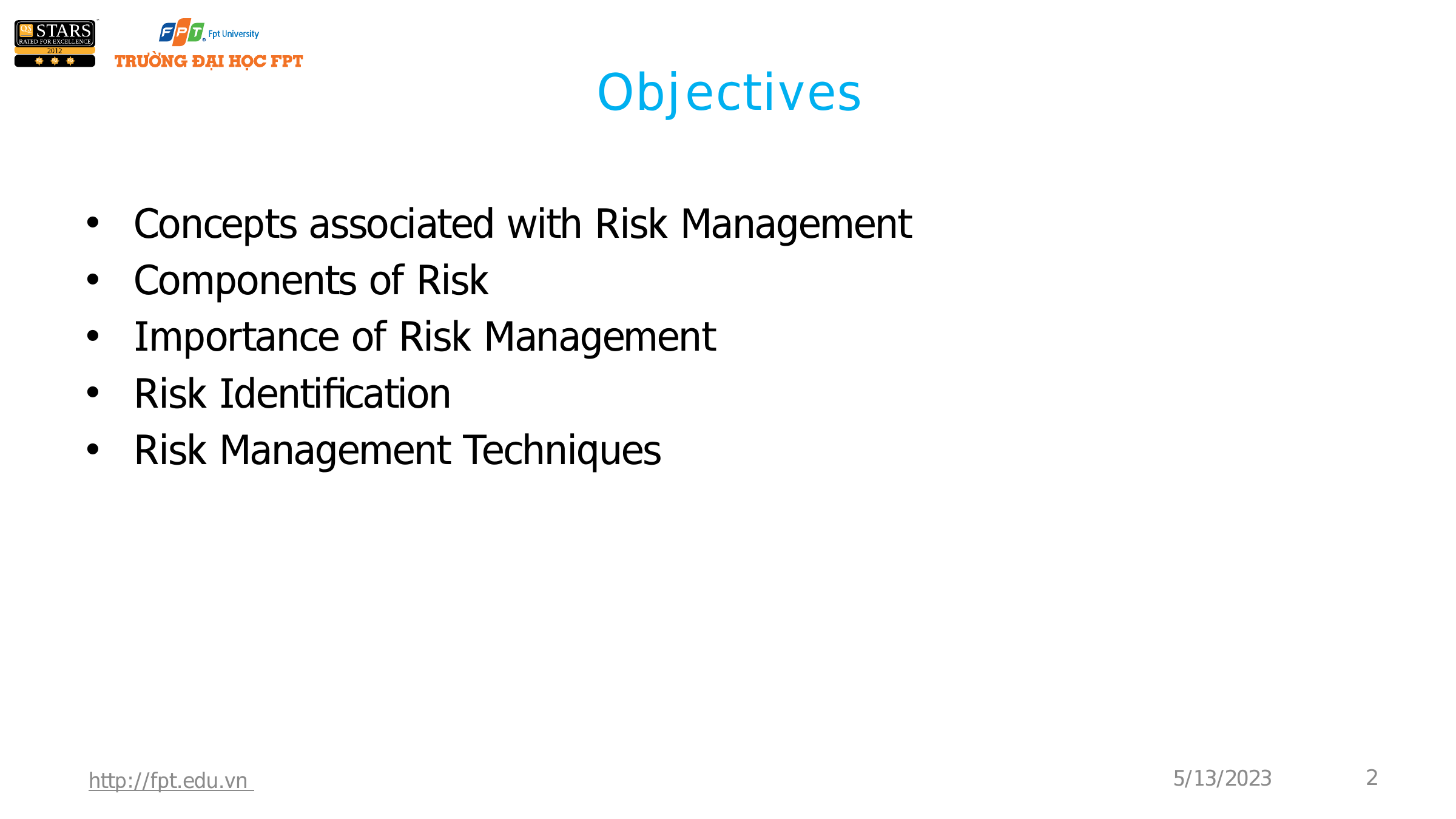

# Objectives
Concepts associated with Risk Management
Components of Risk
Importance of Risk Management
Risk Identification
Risk Management Techniques
http://fpt.edu.vn
5/13/2023
2